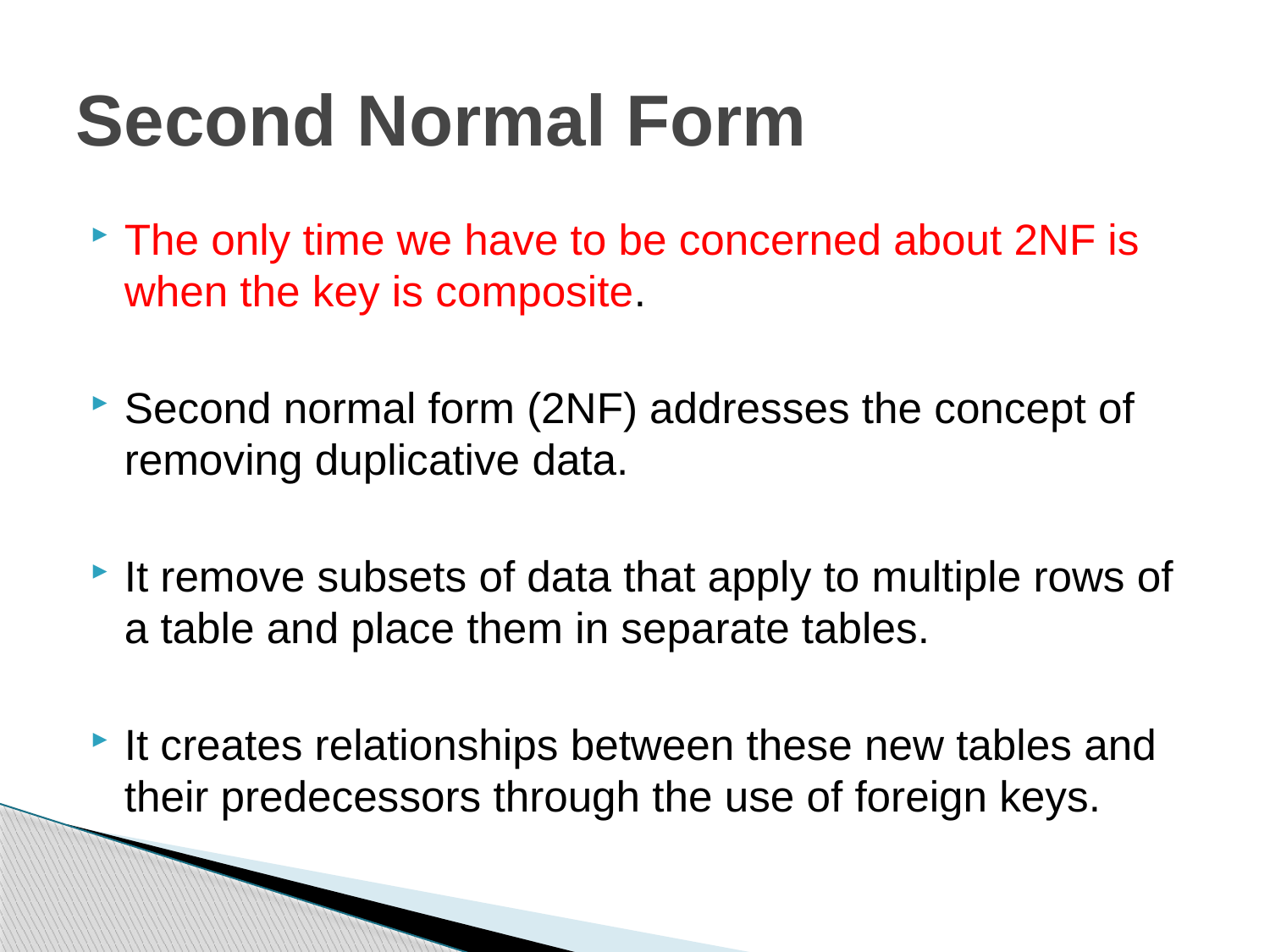

# Second Normal Form
The only time we have to be concerned about 2NF is when the key is composite.

Second normal form (2NF) addresses the concept of removing duplicative data.

It remove subsets of data that apply to multiple rows of a table and place them in separate tables.

It creates relationships between these new tables and their predecessors through the use of foreign keys.